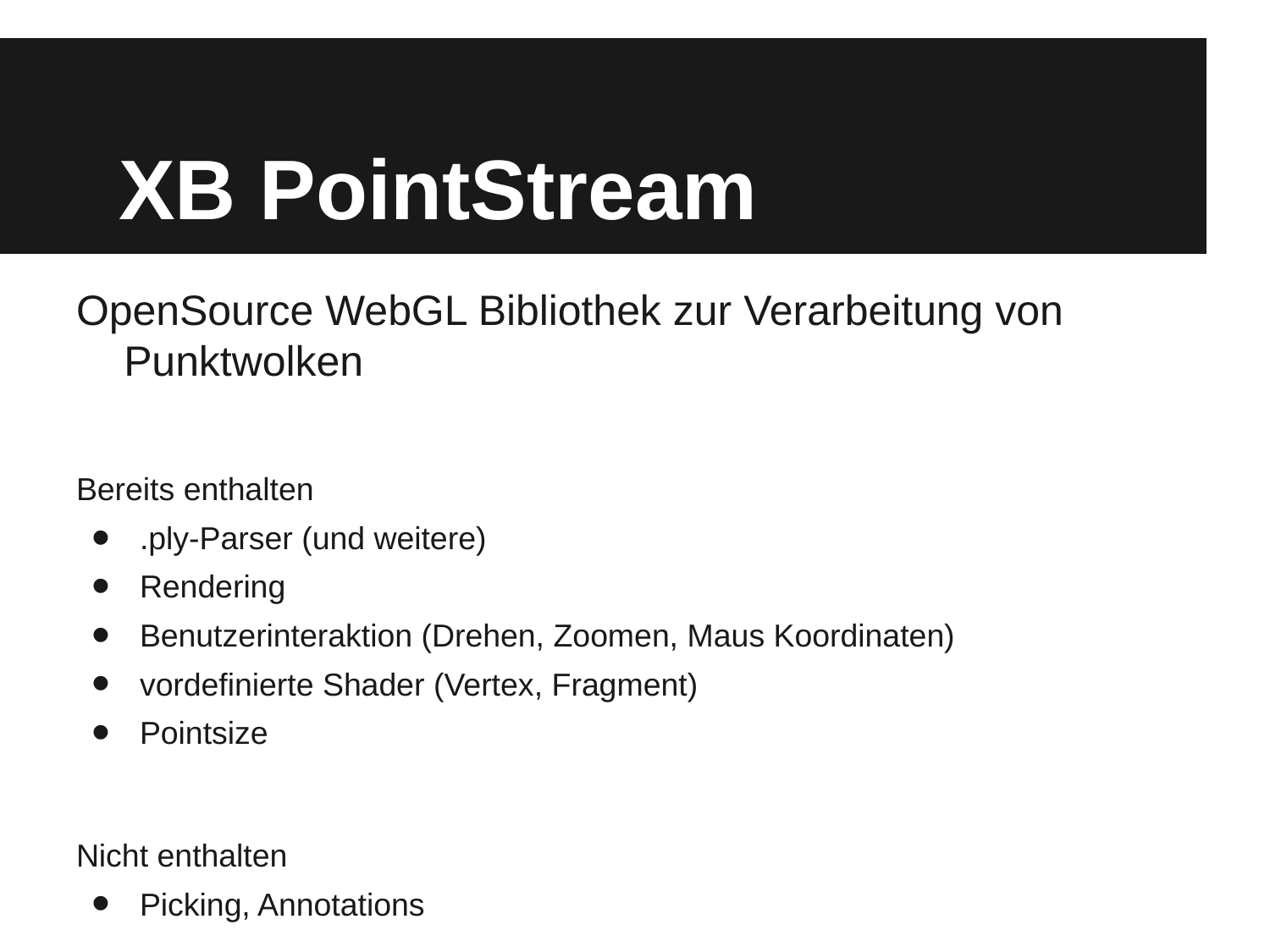

# XB PointStream
OpenSource WebGL Bibliothek zur Verarbeitung von Punktwolken

Bereits enthalten
.ply-Parser (und weitere)
Rendering
Benutzerinteraktion (Drehen, Zoomen, Maus Koordinaten)
vordefinierte Shader (Vertex, Fragment)
Pointsize

Nicht enthalten
Picking, Annotations